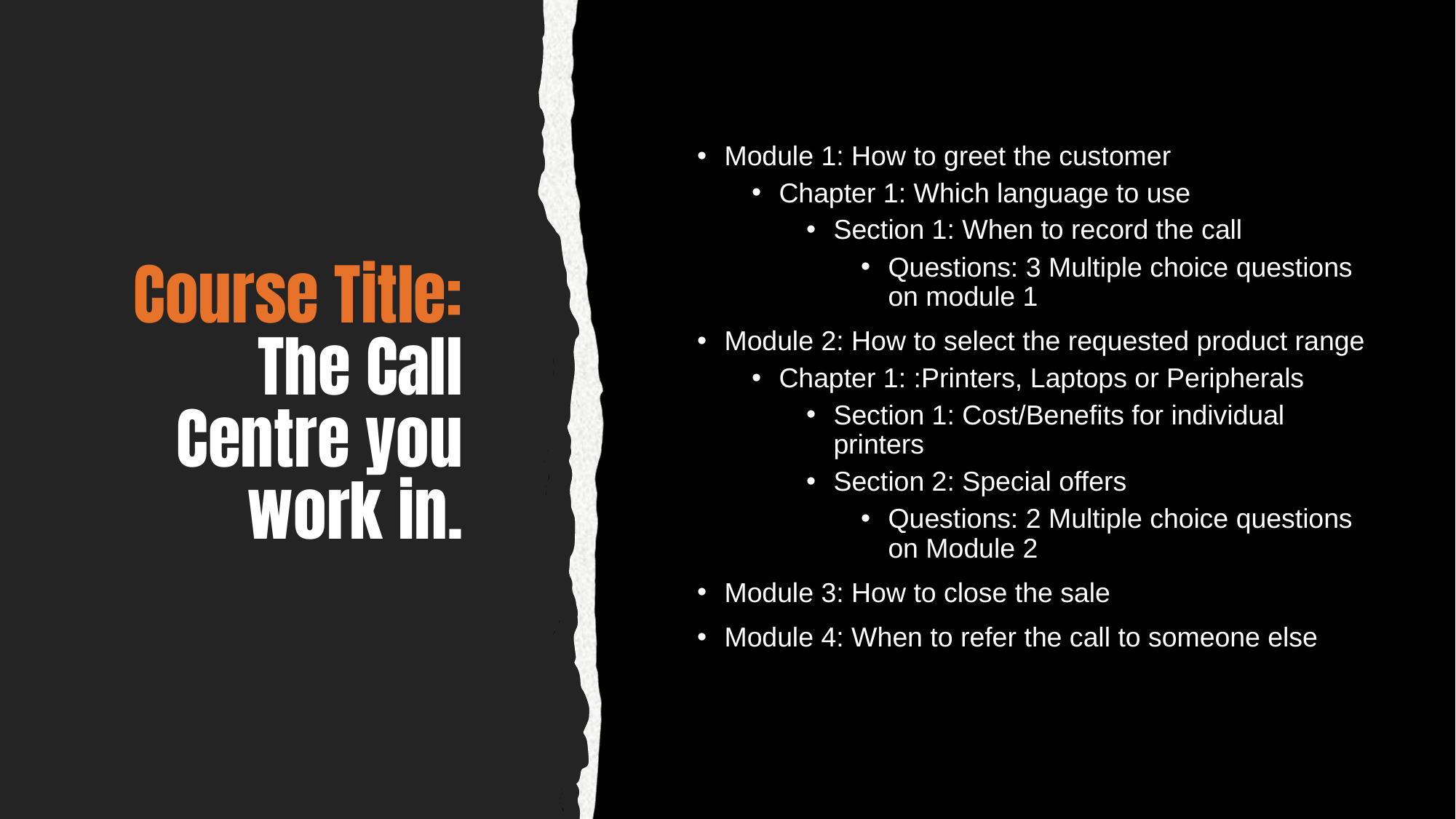

# Course Title: The Call Centre you work in.
Module 1: How to greet the customer
Chapter 1: Which language to use
Section 1: When to record the call
Questions: 3 Multiple choice questions on module 1
Module 2: How to select the requested product range
Chapter 1: :Printers, Laptops or Peripherals
Section 1: Cost/Benefits for individual printers
Section 2: Special offers
Questions: 2 Multiple choice questions on Module 2
Module 3: How to close the sale
Module 4: When to refer the call to someone else